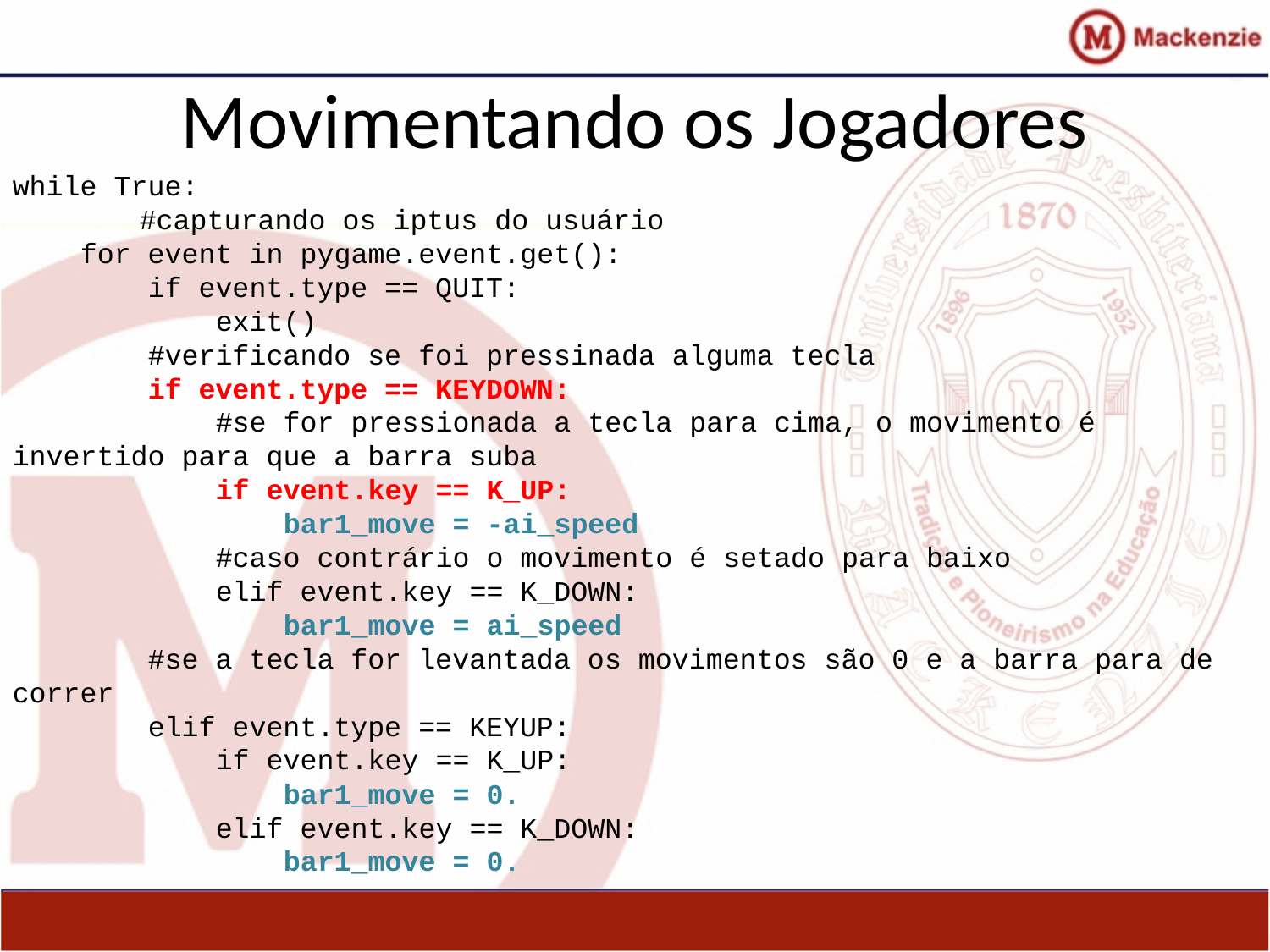

# Movimentando os Jogadores
while True:
	#capturando os iptus do usuário
    for event in pygame.event.get():
        if event.type == QUIT:
            exit()
        #verificando se foi pressinada alguma tecla
        if event.type == KEYDOWN:
            #se for pressionada a tecla para cima, o movimento é invertido para que a barra suba
            if event.key == K_UP:
                bar1_move = -ai_speed
            #caso contrário o movimento é setado para baixo
            elif event.key == K_DOWN:
                bar1_move = ai_speed
        #se a tecla for levantada os movimentos são 0 e a barra para de correr
        elif event.type == KEYUP:
            if event.key == K_UP:
                bar1_move = 0.
            elif event.key == K_DOWN:
                bar1_move = 0.